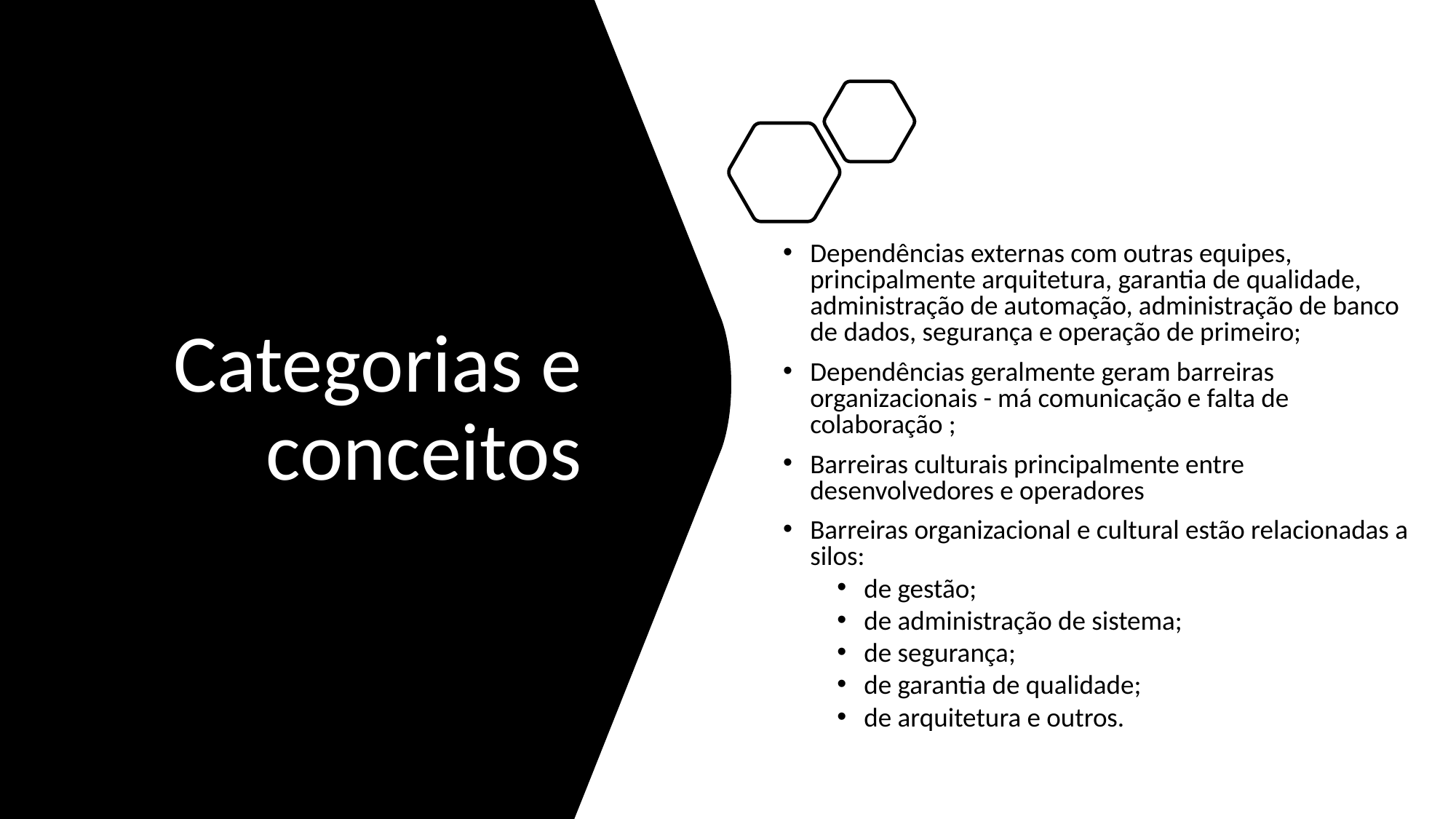

# Categorias e conceitos
Dependências externas com outras equipes, principalmente arquitetura, garantia de qualidade, administração de automação, administração de banco de dados, segurança e operação de primeiro;
Dependências geralmente geram barreiras organizacionais - má comunicação e falta de colaboração ;
Barreiras culturais principalmente entre desenvolvedores e operadores
Barreiras organizacional e cultural estão relacionadas a silos:
de gestão;
de administração de sistema;
de segurança;
de garantia de qualidade;
de arquitetura e outros.
27